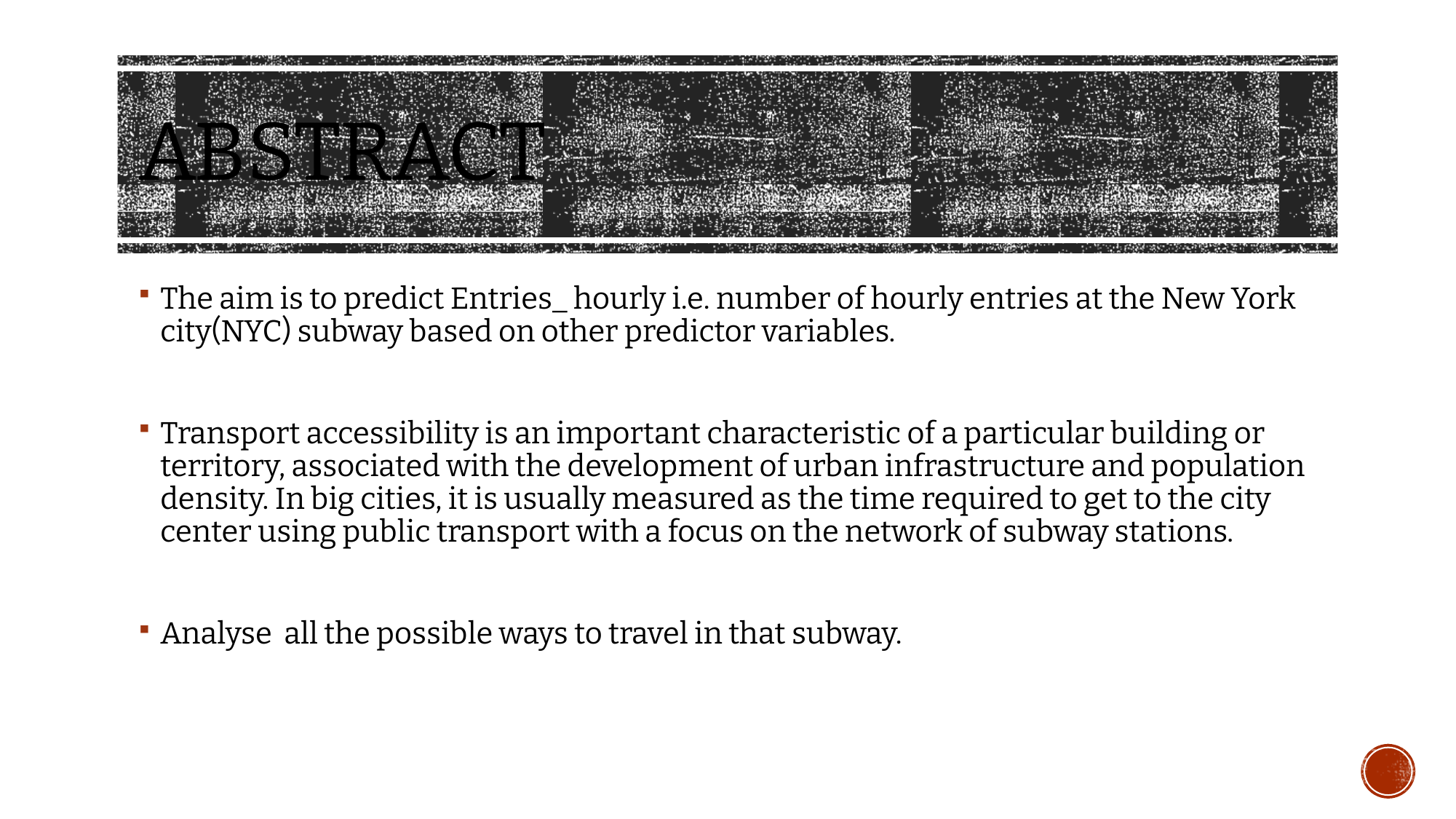

# Abstract

The aim is to predict Entries_ hourly i.e. number of hourly entries at the New York city(NYC) subway based on other predictor variables.

Transport accessibility is an important characteristic of a particular building or territory, associated with the development of urban infrastructure and population density. In big cities, it is usually measured as the time required to get to the city center using public transport with a focus on the network of subway stations.

Analyse  all the possible ways to travel in that subway.